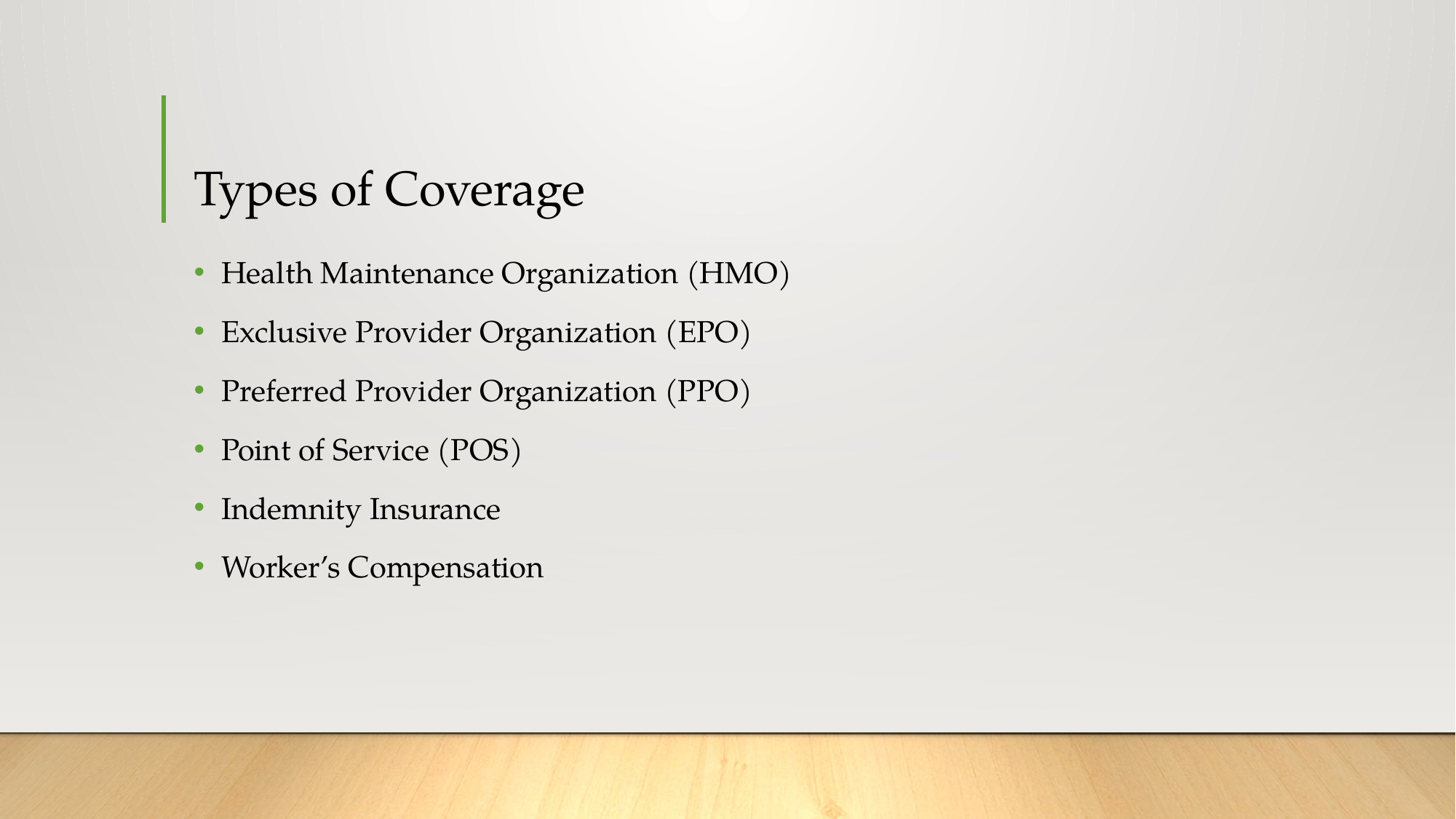

# Types of Coverage
Health Maintenance Organization (HMO)
Exclusive Provider Organization (EPO)
Preferred Provider Organization (PPO)
Point of Service (POS)
Indemnity Insurance
Worker’s Compensation